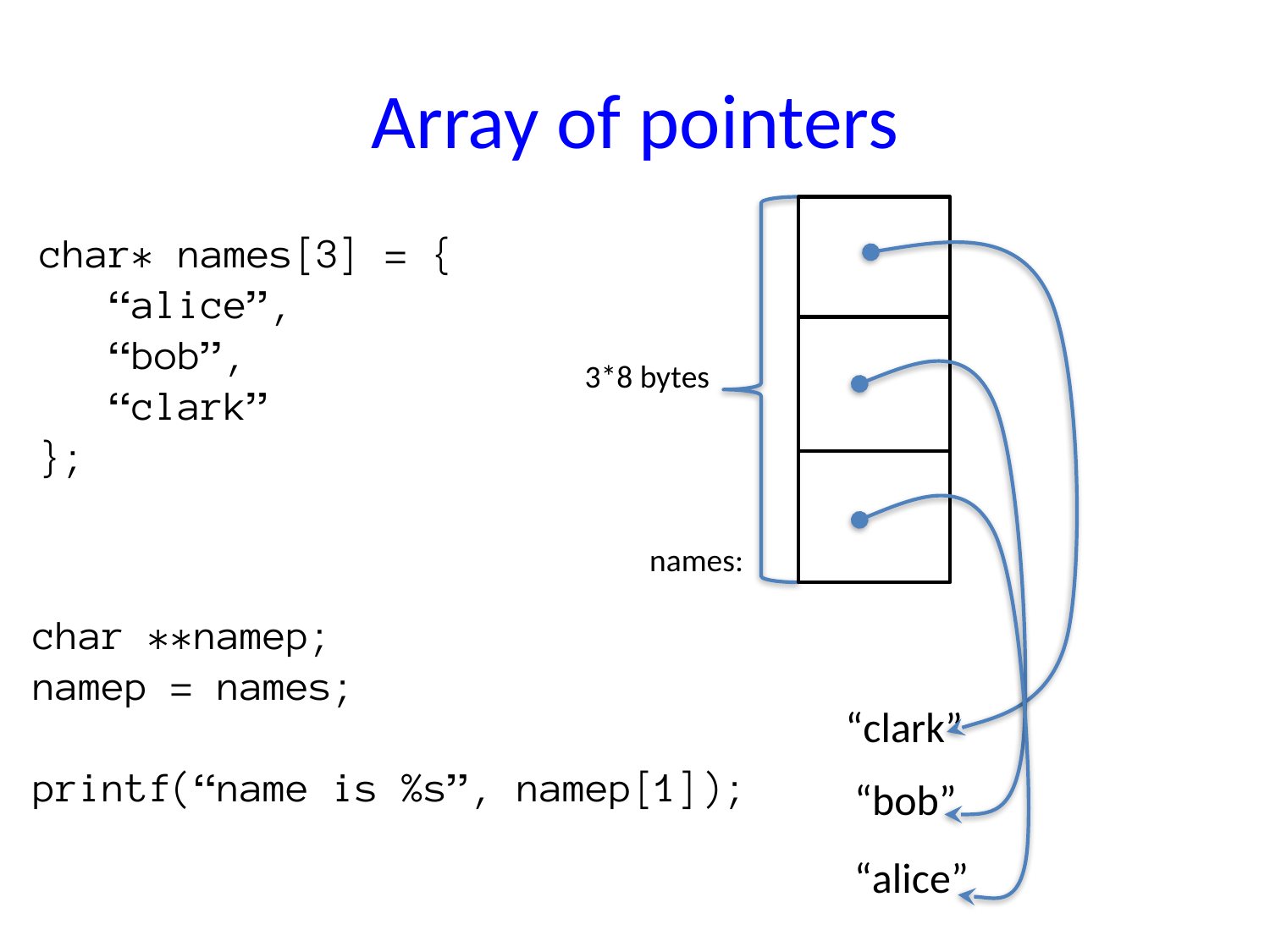

# Array of pointers

names:

char* names[3] = {
   “alice”,
   “bob”,
   “clark”
};

“clark”
“bob”
“alice”
3*8 bytes

char **namep;
namep = names;

printf(“name is %s”, namep[1]);